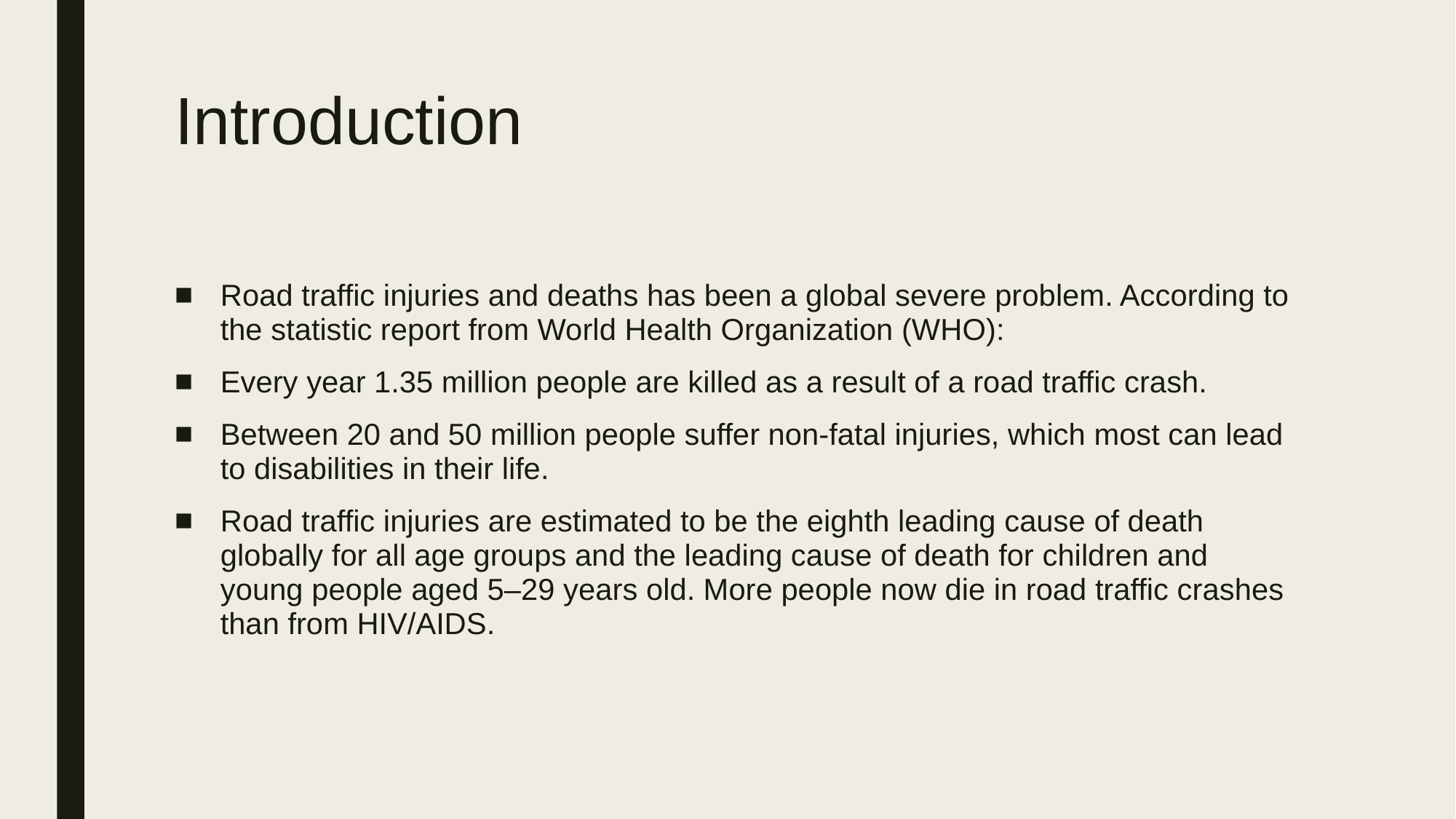

# Introduction
Road traffic injuries and deaths has been a global severe problem. According to the statistic report from World Health Organization (WHO):
Every year 1.35 million people are killed as a result of a road traffic crash.
Between 20 and 50 million people suffer non-fatal injuries, which most can lead to disabilities in their life.
Road traffic injuries are estimated to be the eighth leading cause of death globally for all age groups and the leading cause of death for children and young people aged 5–29 years old. More people now die in road traffic crashes than from HIV/AIDS.